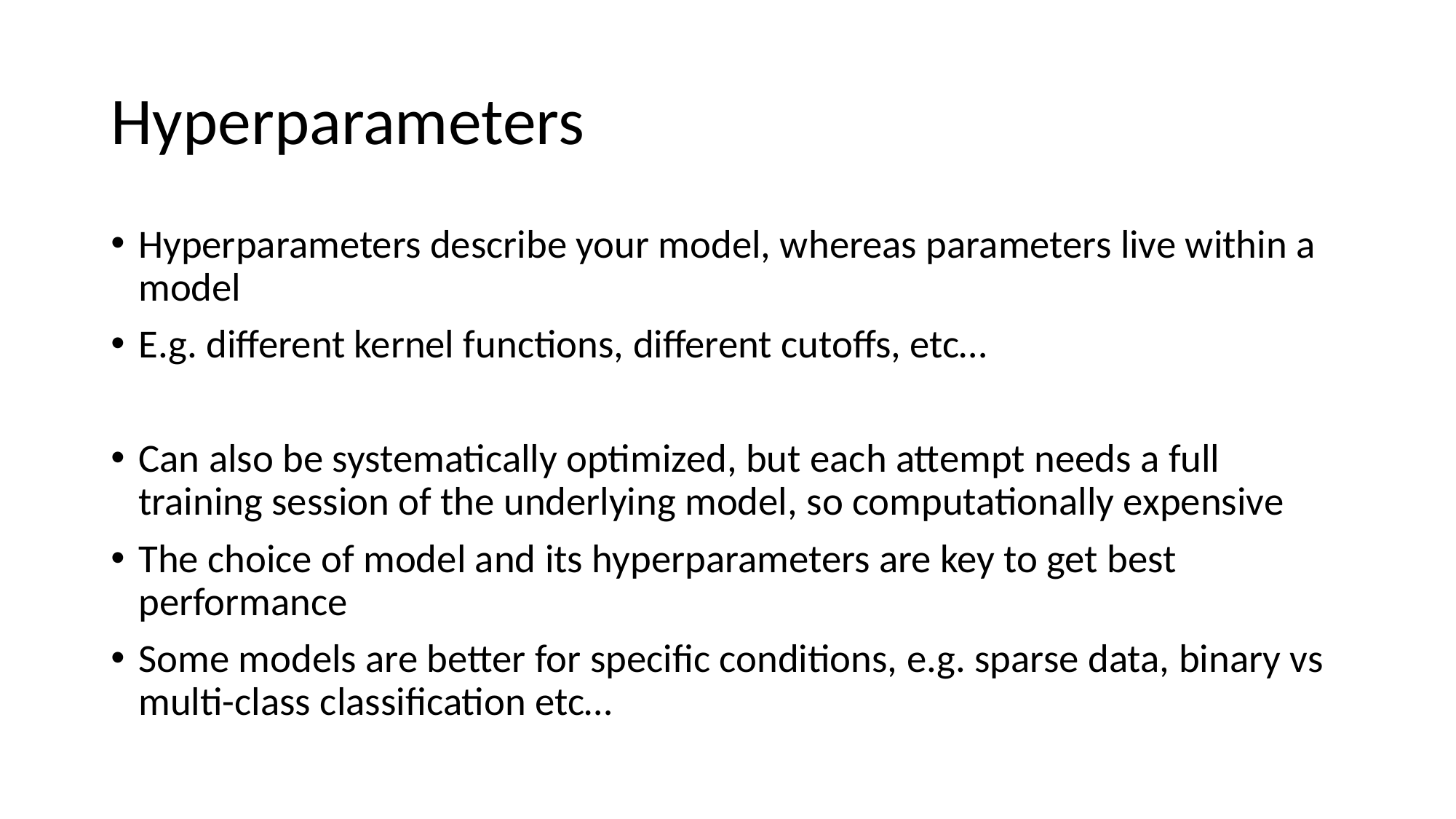

# Hyperparameters
Hyperparameters describe your model, whereas parameters live within a model
E.g. different kernel functions, different cutoffs, etc…

Can also be systematically optimized, but each attempt needs a full training session of the underlying model, so computationally expensive
The choice of model and its hyperparameters are key to get best performance
Some models are better for specific conditions, e.g. sparse data, binary vs multi-class classification etc…